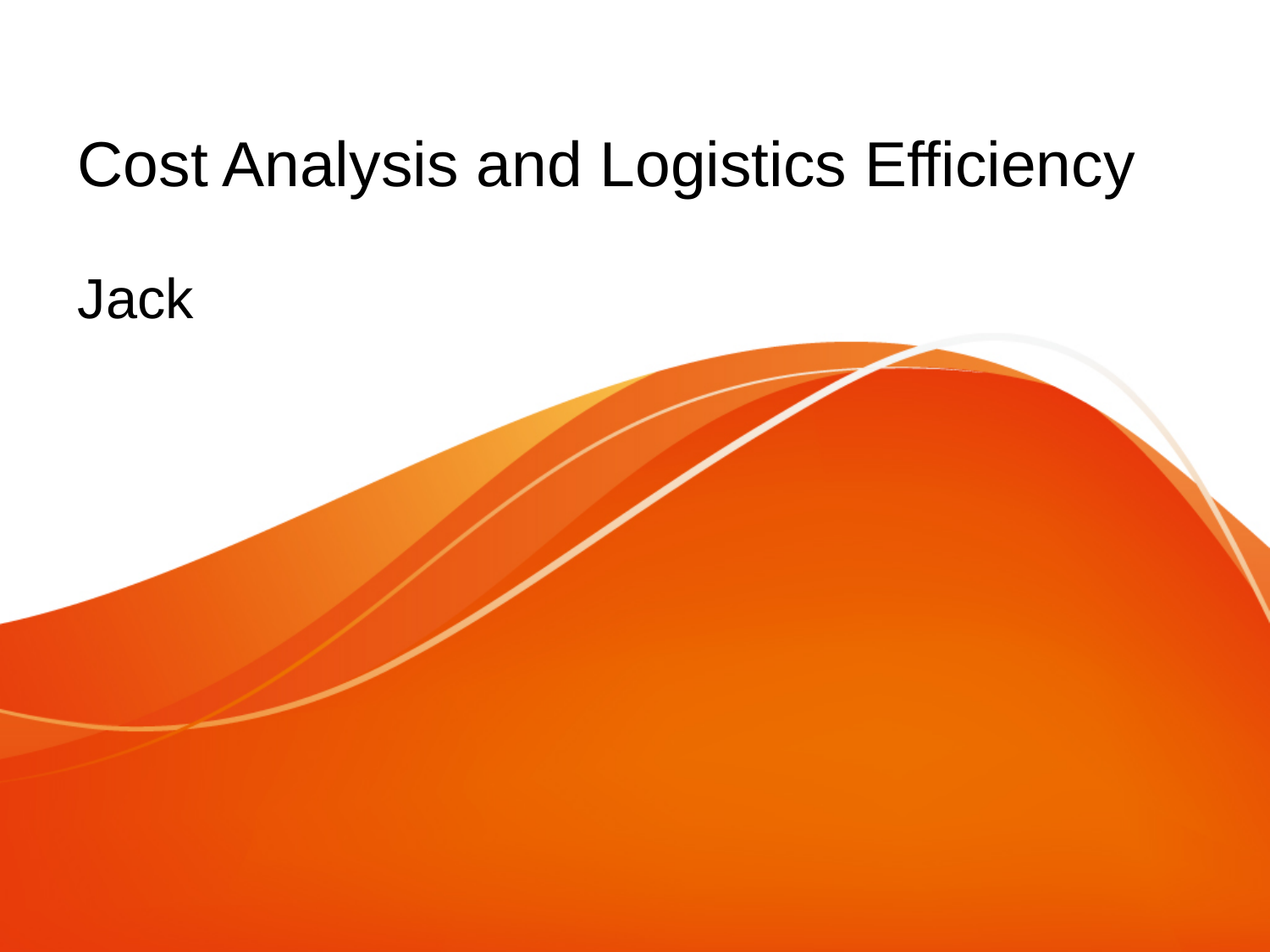

# Cost Analysis and Logistics Efficiency
Jack